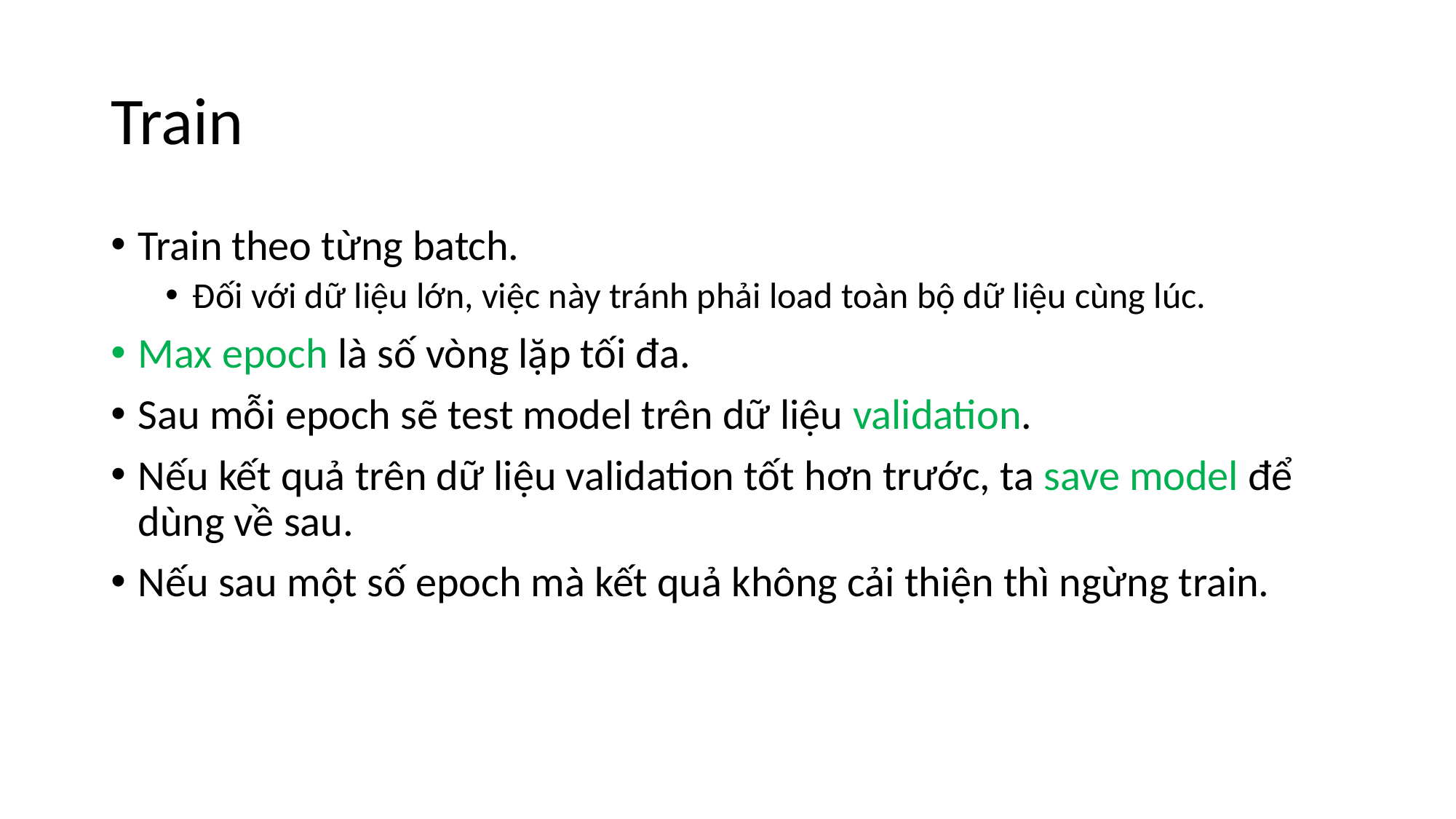

# Train
Train theo từng batch.
Đối với dữ liệu lớn, việc này tránh phải load toàn bộ dữ liệu cùng lúc.
Max epoch là số vòng lặp tối đa.
Sau mỗi epoch sẽ test model trên dữ liệu validation.
Nếu kết quả trên dữ liệu validation tốt hơn trước, ta save model để dùng về sau.
Nếu sau một số epoch mà kết quả không cải thiện thì ngừng train.